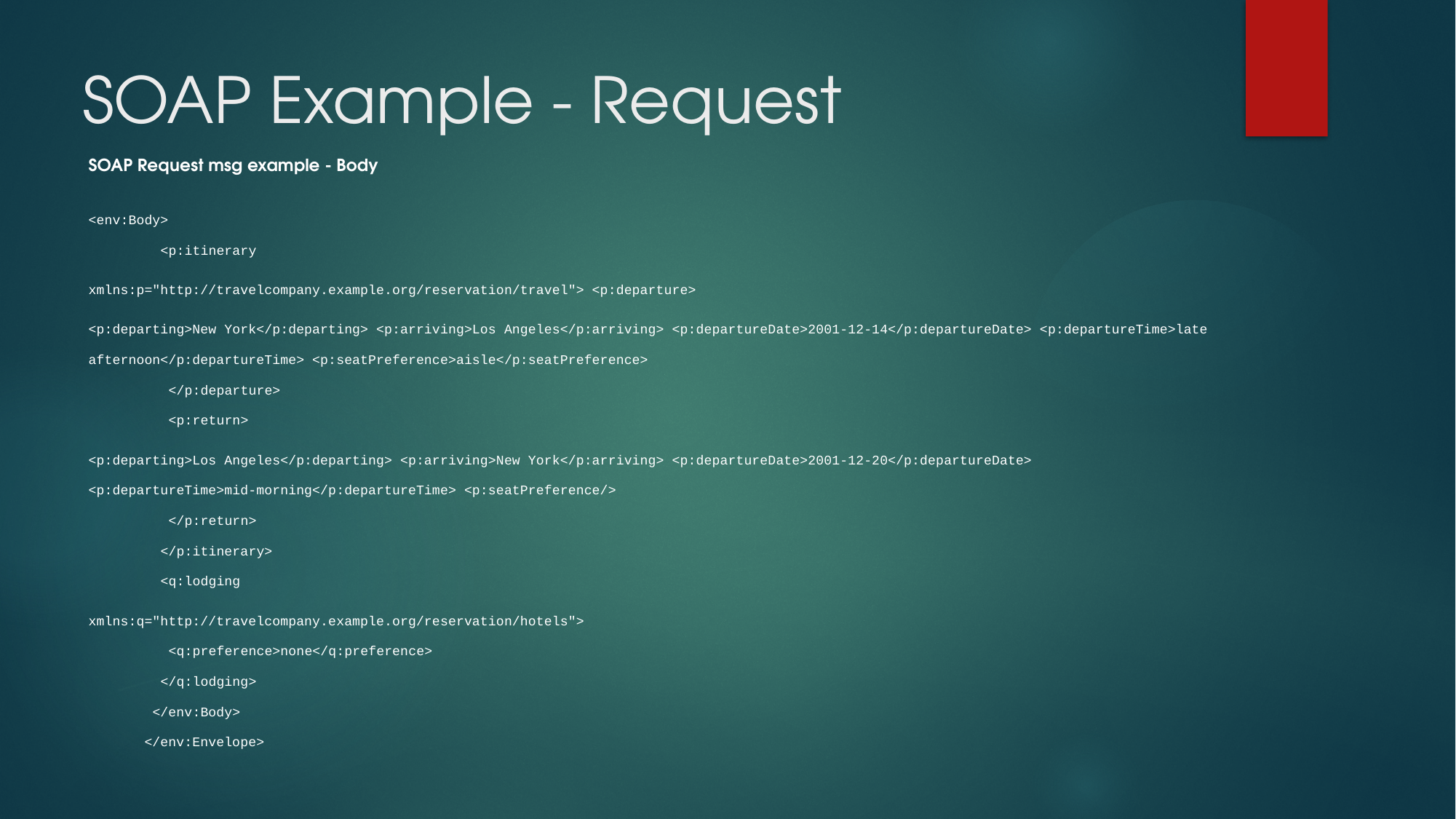

# SOAP Example - Request
SOAP Request msg example - Body

<env:Body>
         <p:itinerary
xmlns:p="http://travelcompany.example.org/reservation/travel"> <p:departure>
<p:departing>New York</p:departing> <p:arriving>Los Angeles</p:arriving> <p:departureDate>2001-12-14</p:departureDate> <p:departureTime>late afternoon</p:departureTime> <p:seatPreference>aisle</p:seatPreference>
          </p:departure>
          <p:return>
<p:departing>Los Angeles</p:departing> <p:arriving>New York</p:arriving> <p:departureDate>2001-12-20</p:departureDate> <p:departureTime>mid-morning</p:departureTime> <p:seatPreference/>
          </p:return>
         </p:itinerary>
         <q:lodging
xmlns:q="http://travelcompany.example.org/reservation/hotels">
          <q:preference>none</q:preference>
         </q:lodging>
        </env:Body>
       </env:Envelope>